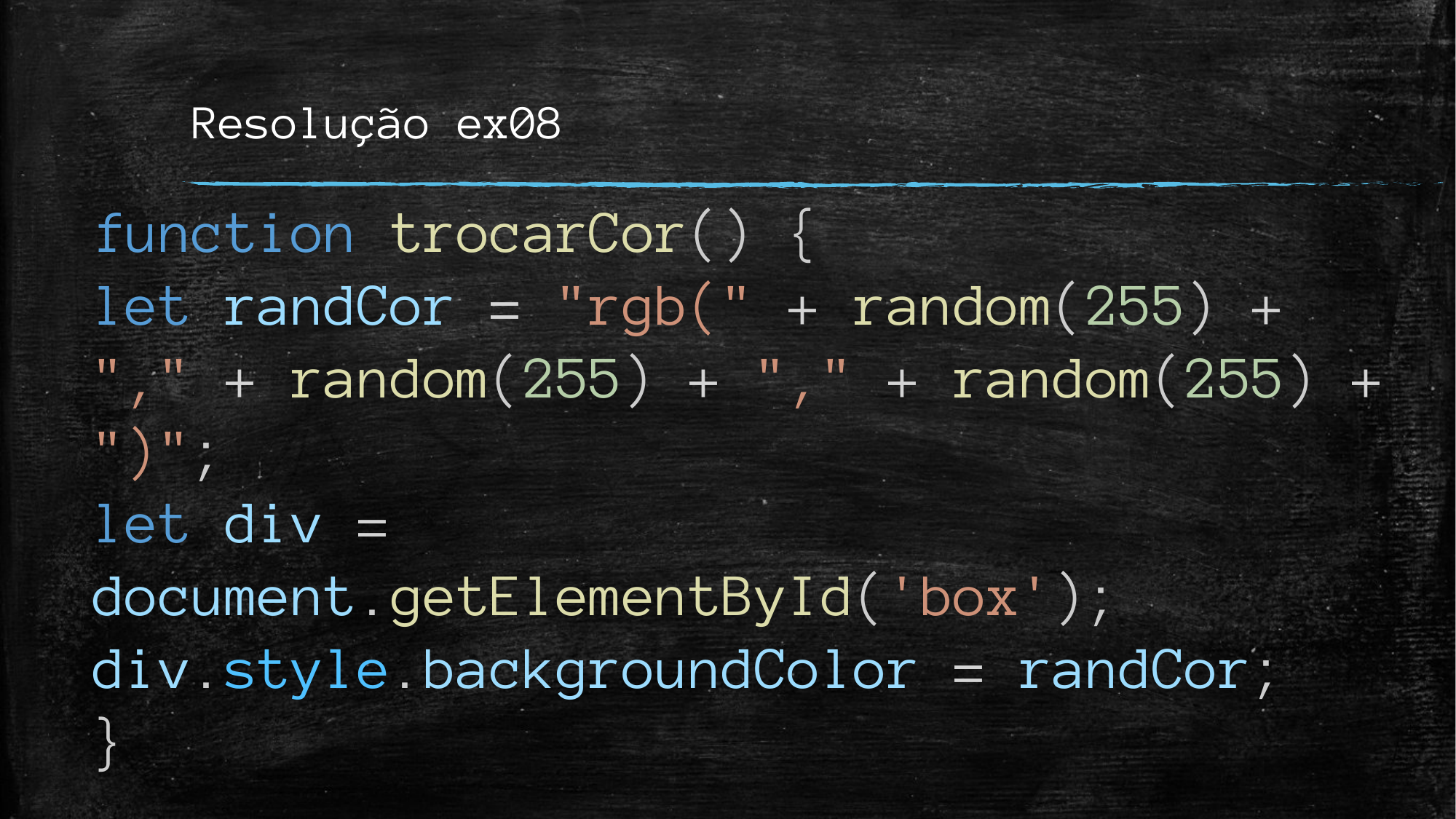

# Resolução ex08
function trocarCor() {
let randCor = "rgb(" + random(255) + "," + random(255) + "," + random(255) + ")";
let div = document.getElementById('box');
div.style.backgroundColor = randCor;
}